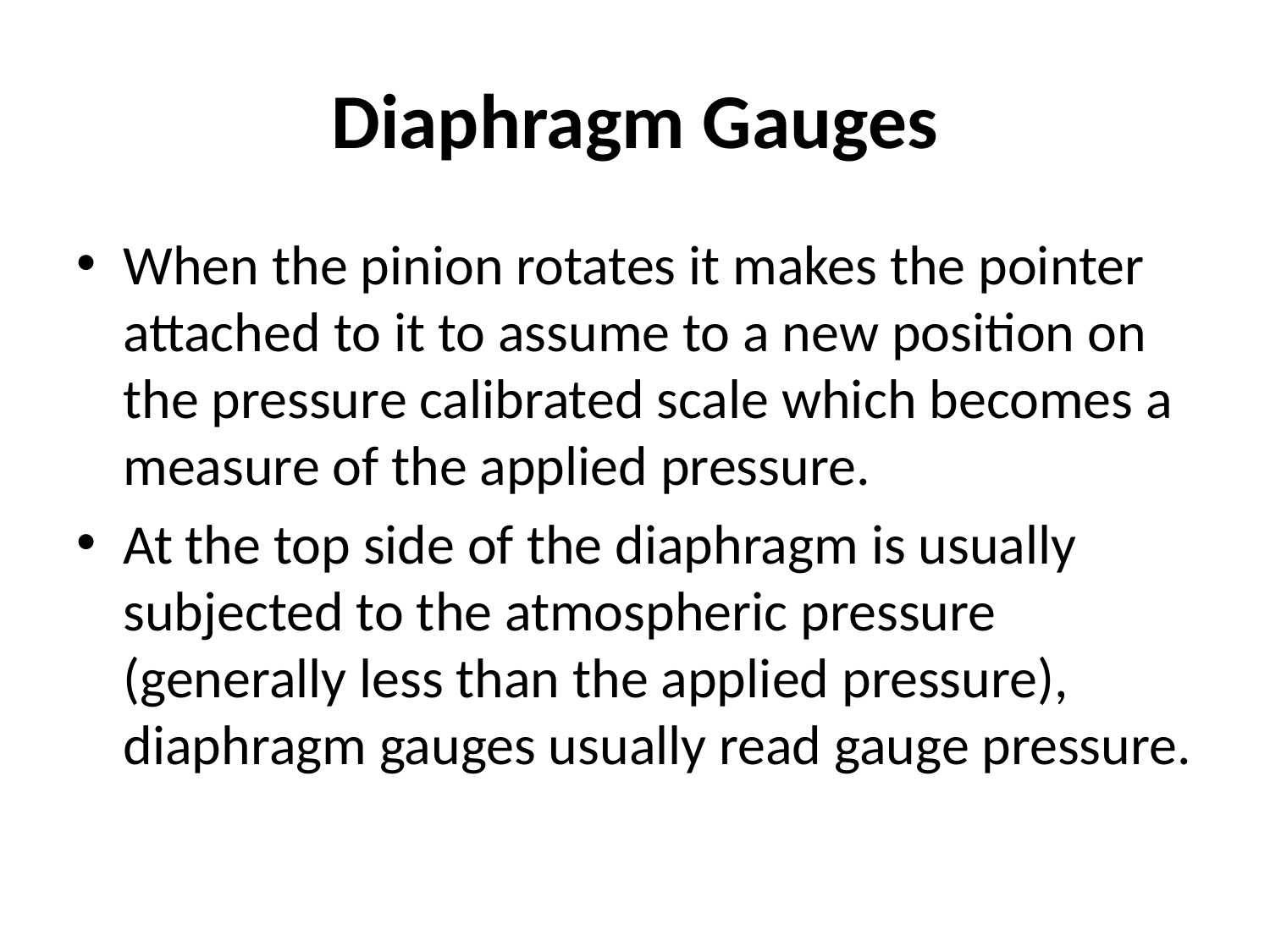

# Diaphragm Gauges
When the pinion rotates it makes the pointer attached to it to assume to a new position on the pressure calibrated scale which becomes a measure of the applied pressure.
At the top side of the diaphragm is usually subjected to the atmospheric pressure (generally less than the applied pressure), diaphragm gauges usually read gauge pressure.